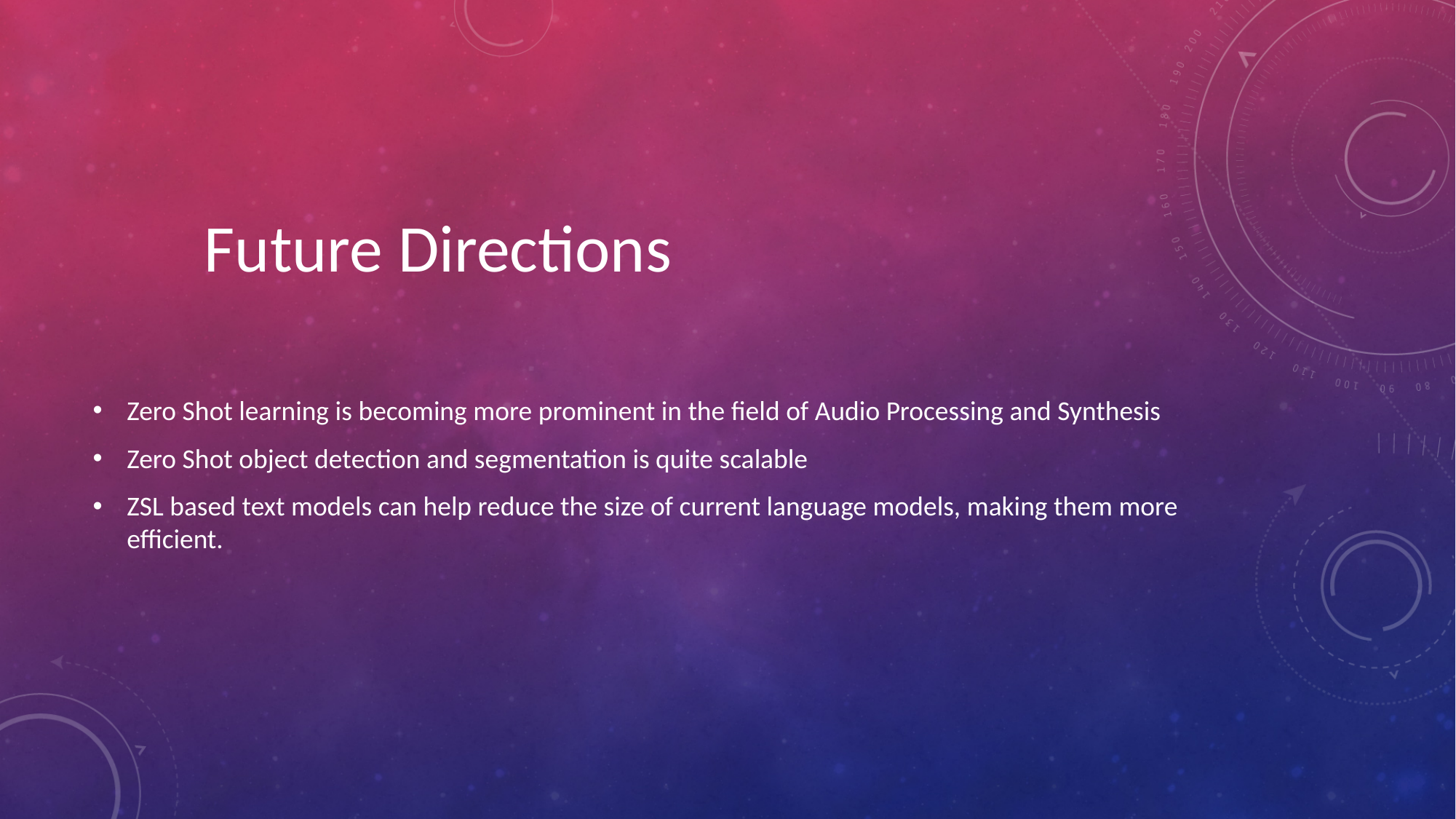

Future Directions

Zero Shot learning is becoming more prominent in the field of Audio Processing and Synthesis
Zero Shot object detection and segmentation is quite scalable
ZSL based text models can help reduce the size of current language models, making them more efficient.